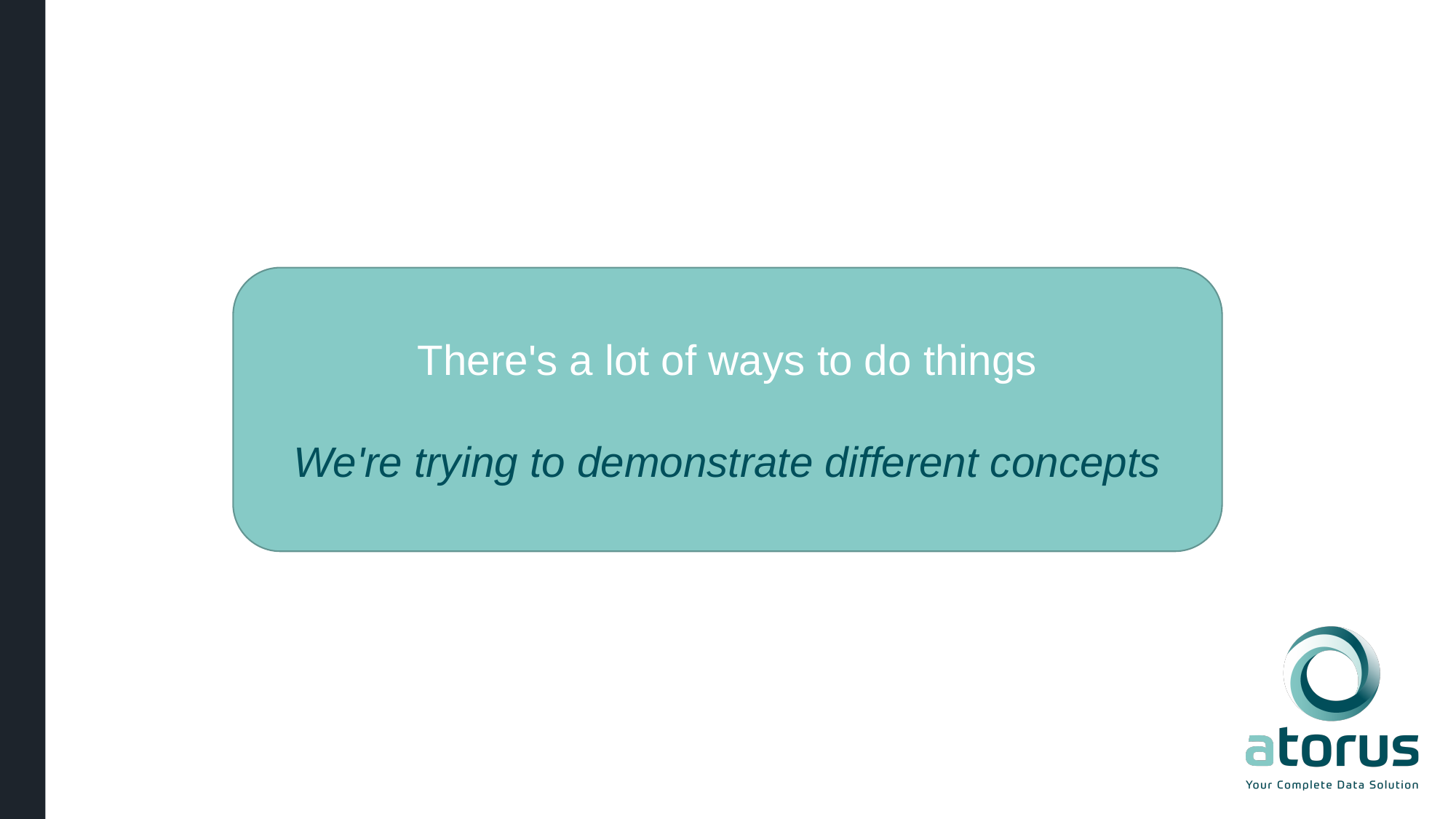

There's a lot of ways to do things

We're trying to demonstrate different concepts